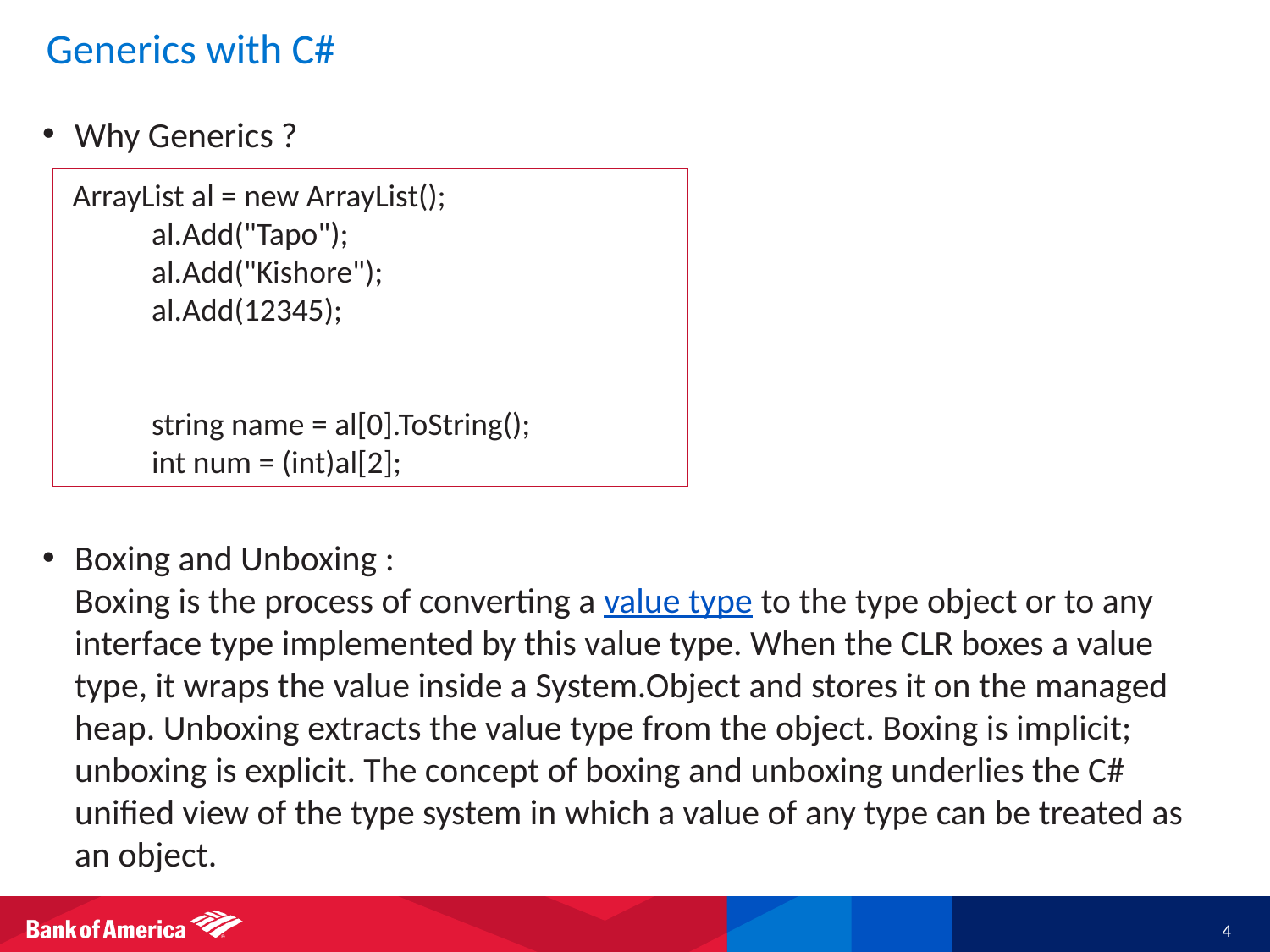

# Generics with C#
Why Generics ?

Boxing and Unboxing :
	Boxing is the process of converting a value type to the type object or to any interface type implemented by this value type. When the CLR boxes a value type, it wraps the value inside a System.Object and stores it on the managed heap. Unboxing extracts the value type from the object. Boxing is implicit; unboxing is explicit. The concept of boxing and unboxing underlies the C# unified view of the type system in which a value of any type can be treated as an object.
 ArrayList al = new ArrayList();
            al.Add("Tapo");
            al.Add("Kishore");
            al.Add(12345);

            string name = al[0].ToString();
            int num = (int)al[2];
4